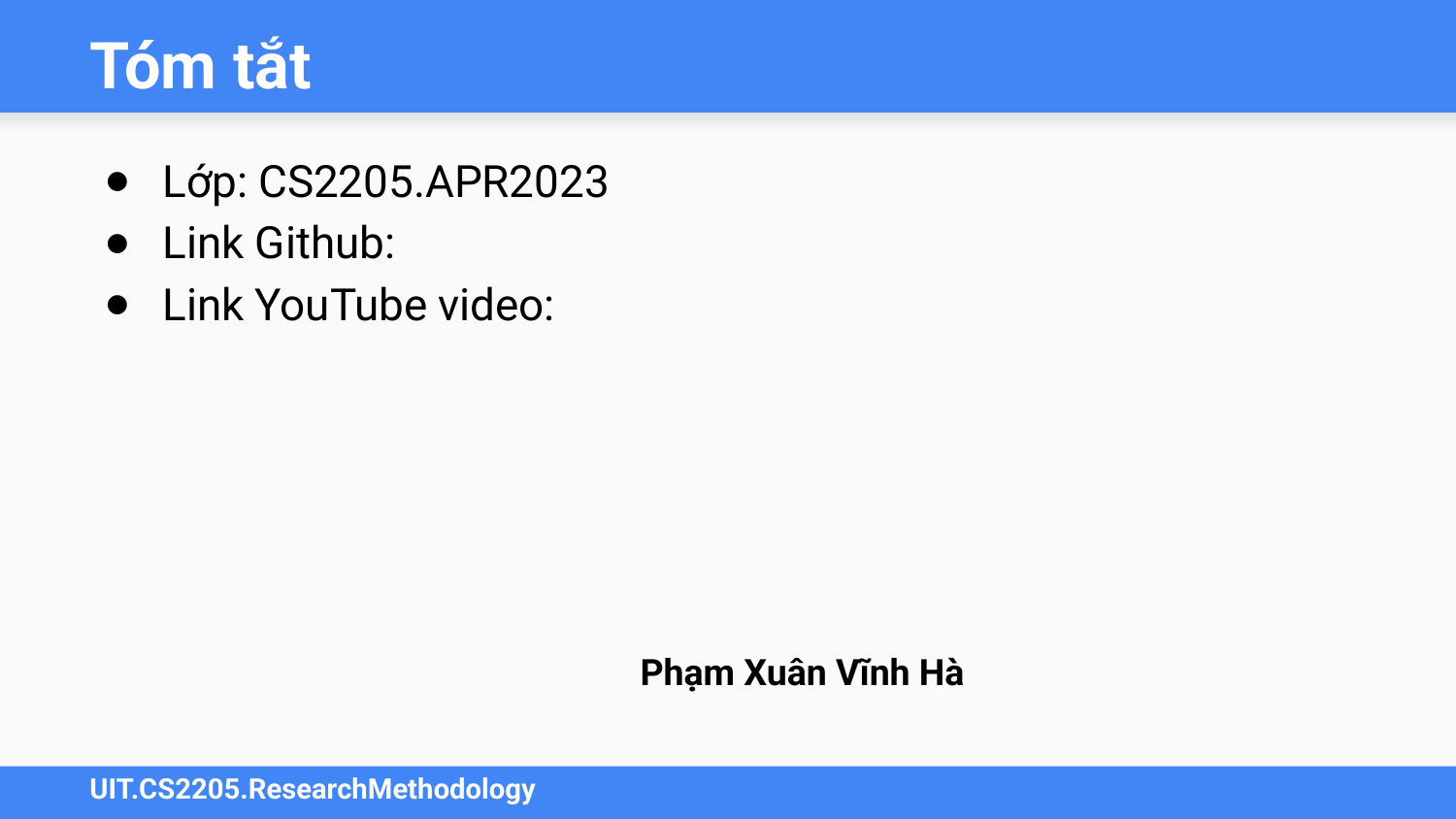

# Tóm tắt
Lớp: CS2205.APR2023
Link Github:
Link YouTube video:

Phạm Xuân Vĩnh Hà